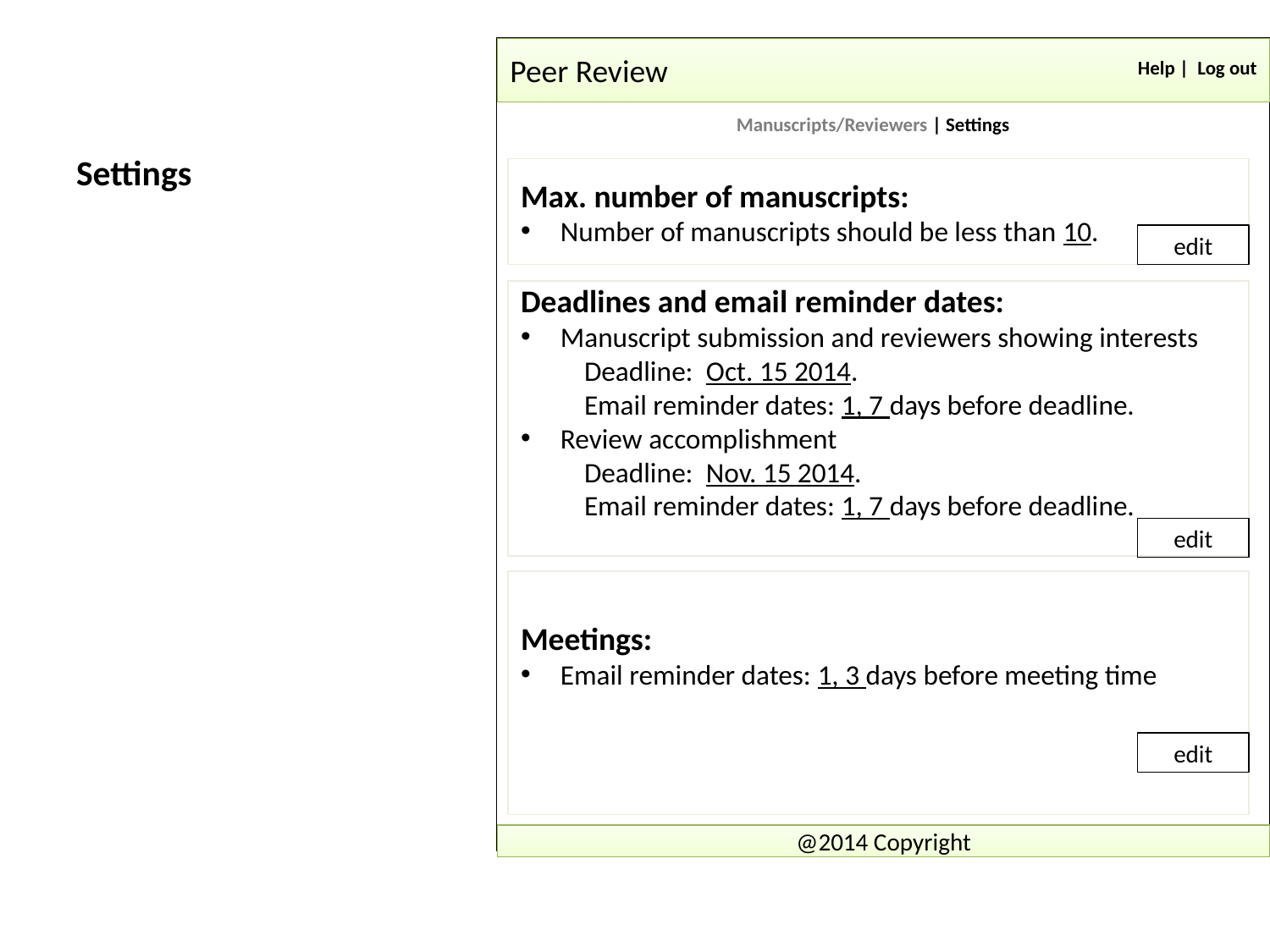

# Settings

Peer Review
Help |  Log out
Manuscripts/Reviewers | Settings
Max. number of manuscripts:
Number of manuscripts should be less than 10.

edit
Deadlines and email reminder dates:
Manuscript submission and reviewers showing interests
Deadline:  Oct. 15 2014.
Email reminder dates: 1, 7 days before deadline.
Review accomplishment
Deadline:  Nov. 15 2014.
Email reminder dates: 1, 7 days before deadline.

edit
Meetings:
Email reminder dates: 1, 3 days before meeting time

edit
@2014 Copyright